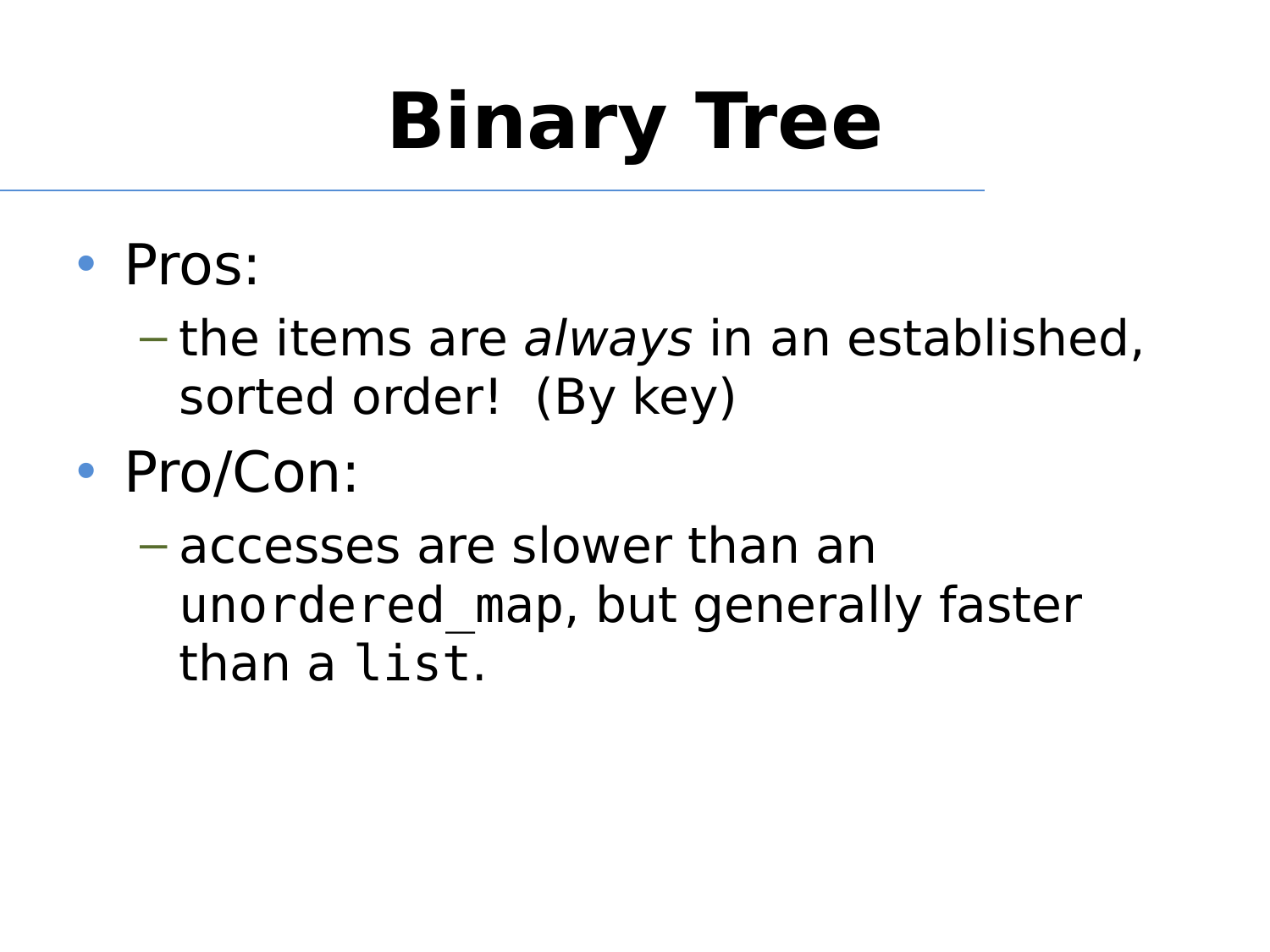

# Binary Tree
Pros:
the items are always in an established, sorted order!  (By key)
Pro/Con:
accesses are slower than an unordered_map, but generally faster than a list.